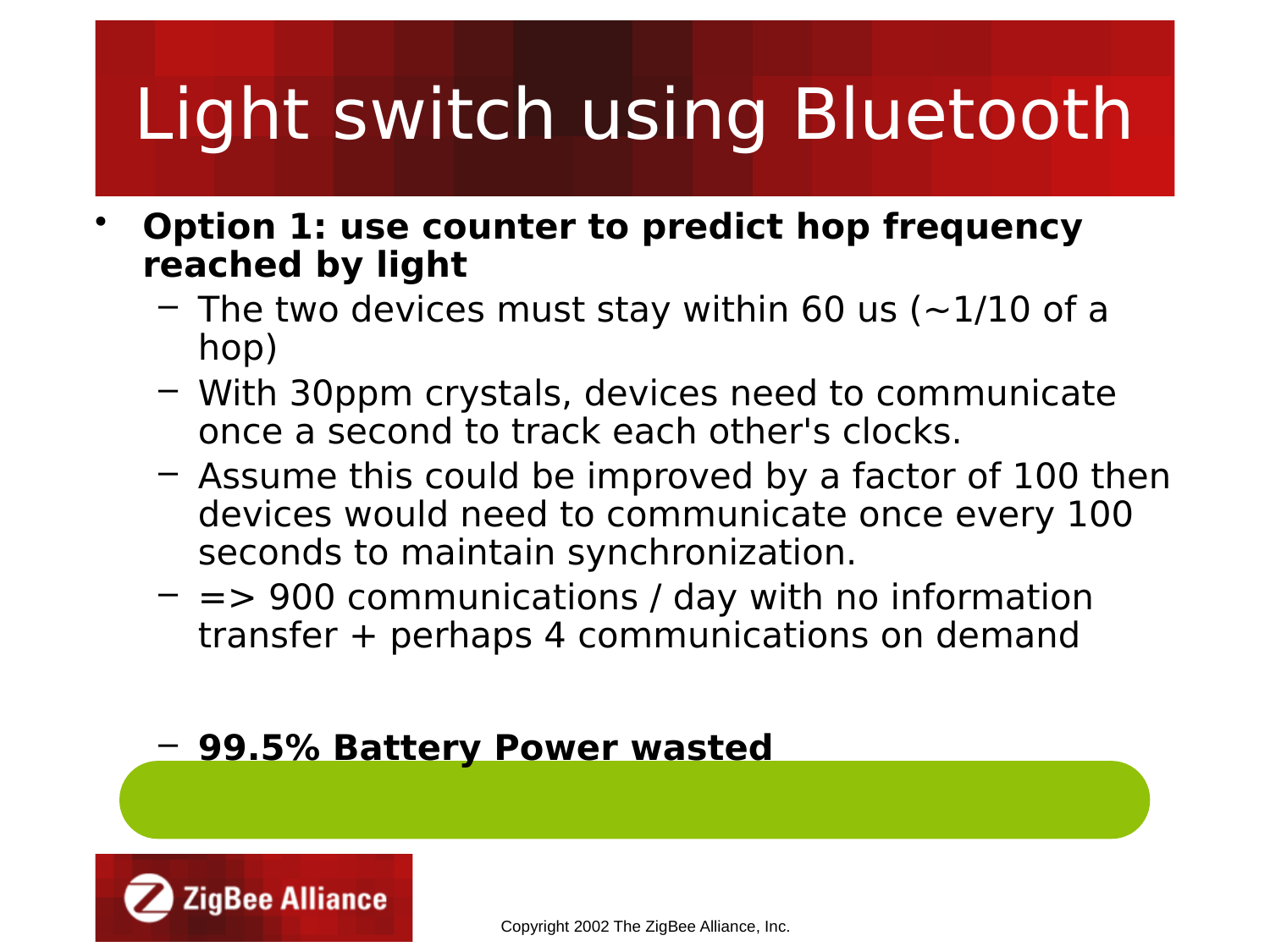

# Light switch using Bluetooth
Option 1: use counter to predict hop frequency reached by light
The two devices must stay within 60 us (~1/10 of a hop)
With 30ppm crystals, devices need to communicate once a second to track each other's clocks.
Assume this could be improved by a factor of 100 then devices would need to communicate once every 100 seconds to maintain synchronization.
=> 900 communications / day with no information transfer + perhaps 4 communications on demand

99.5% Battery Power wasted

Copyright 2002 The ZigBee Alliance, Inc.